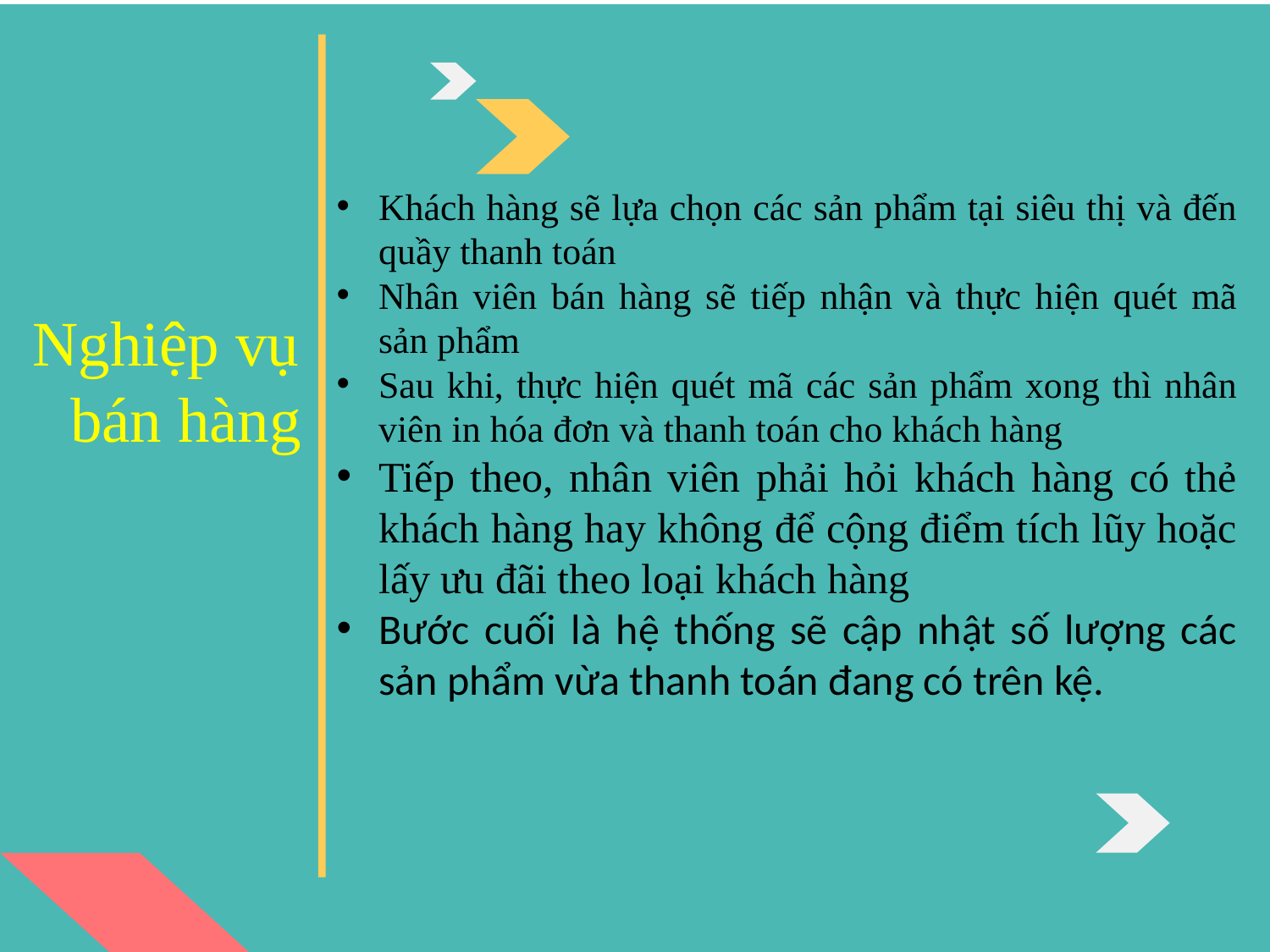

Khách hàng sẽ lựa chọn các sản phẩm tại siêu thị và đến quầy thanh toán
Nhân viên bán hàng sẽ tiếp nhận và thực hiện quét mã sản phẩm
Sau khi, thực hiện quét mã các sản phẩm xong thì nhân viên in hóa đơn và thanh toán cho khách hàng
Tiếp theo, nhân viên phải hỏi khách hàng có thẻ khách hàng hay không để cộng điểm tích lũy hoặc lấy ưu đãi theo loại khách hàng
Bước cuối là hệ thống sẽ cập nhật số lượng các sản phẩm vừa thanh toán đang có trên kệ.

# Nghiệp vụ bán hàng